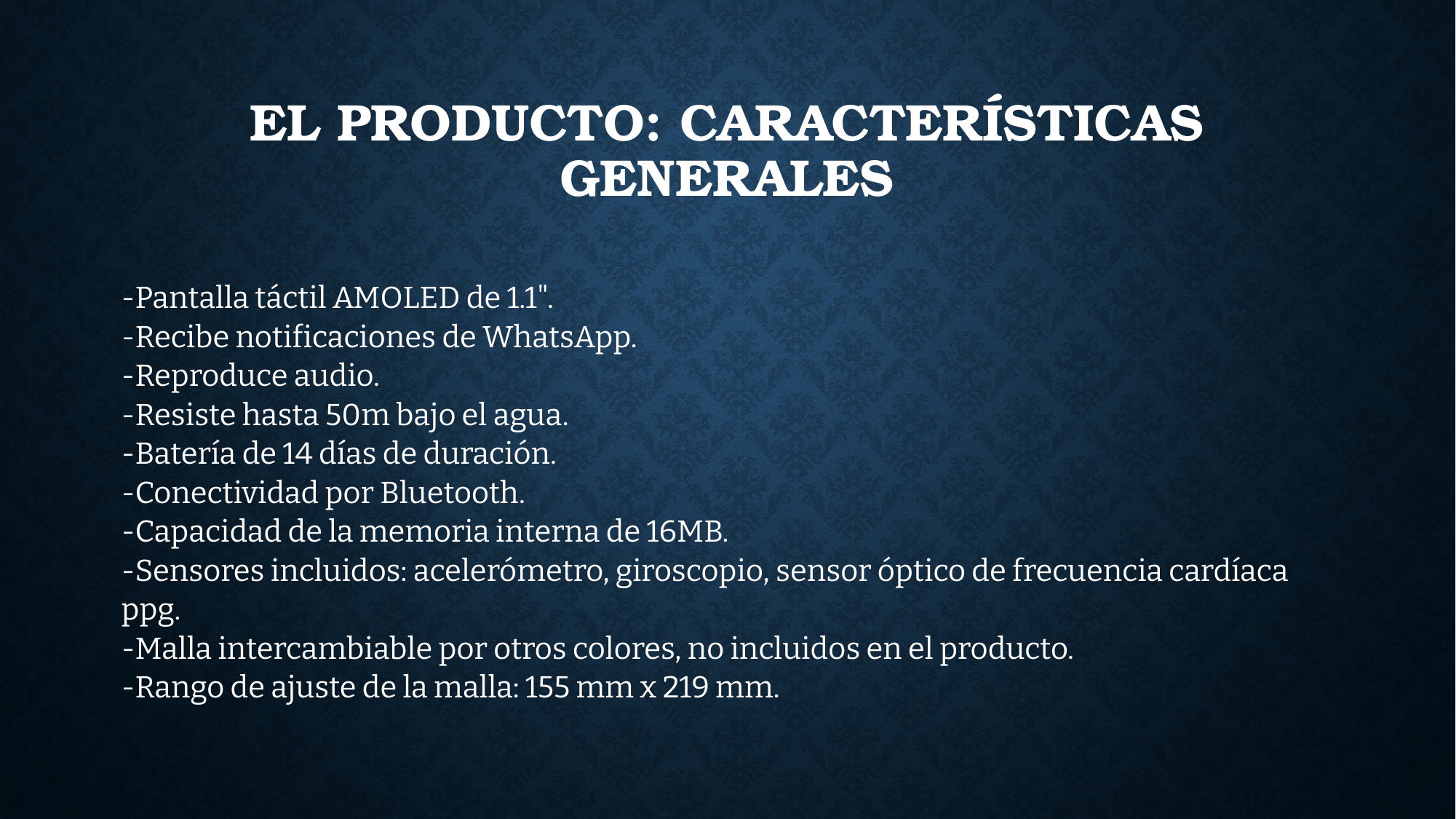

# El producto: características generales
-Pantalla táctil AMOLED de 1.1".
-Recibe notificaciones de WhatsApp.
-Reproduce audio.
-Resiste hasta 50m bajo el agua.
-Batería de 14 días de duración.
-Conectividad por Bluetooth.
-Capacidad de la memoria interna de 16MB.
-Sensores incluidos: acelerómetro, giroscopio, sensor óptico de frecuencia cardíaca ppg.
-Malla intercambiable por otros colores, no incluidos en el producto.
-Rango de ajuste de la malla: 155 mm x 219 mm.